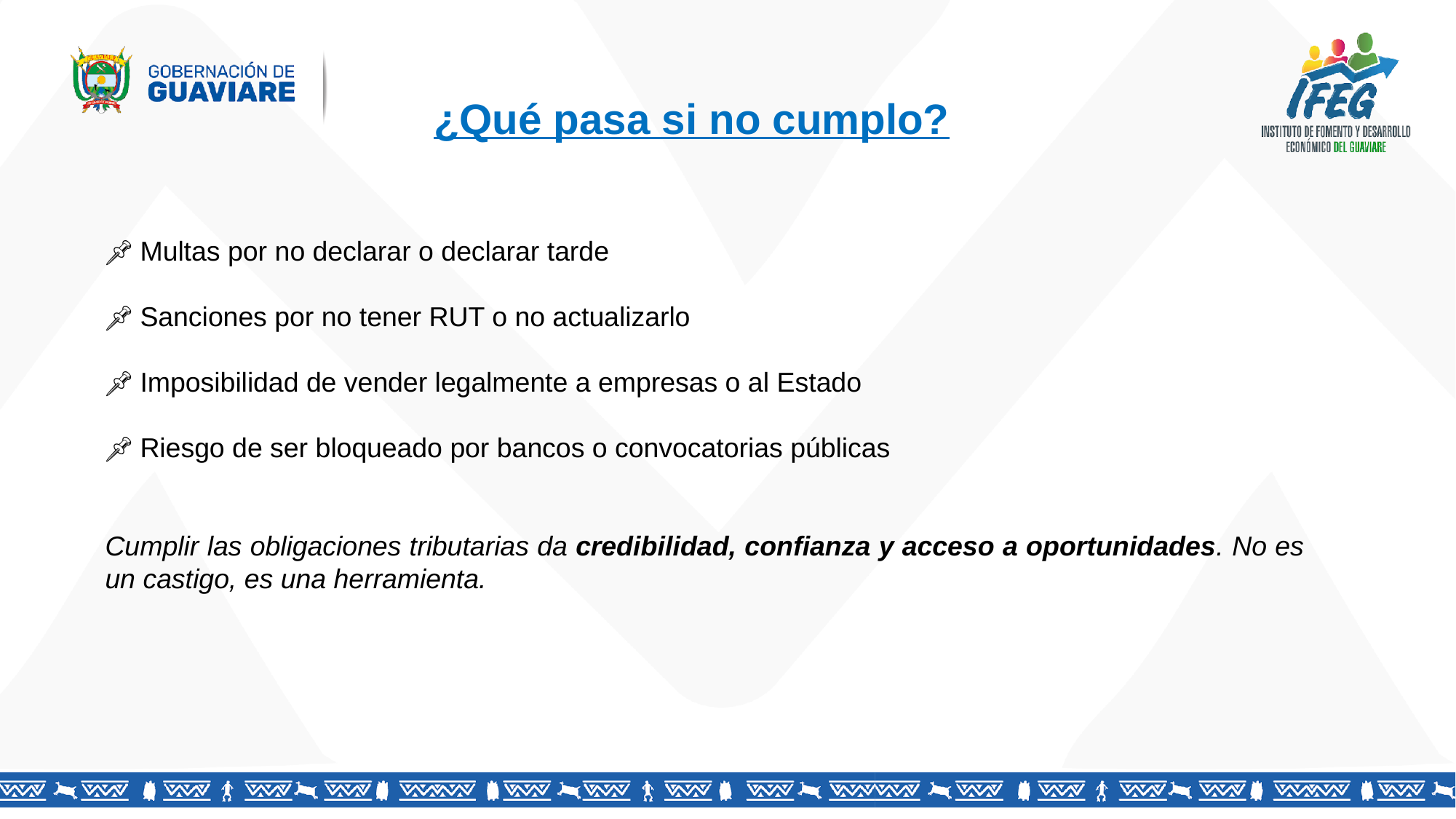

¿Qué pasa si no cumplo?

📌 Multas por no declarar o declarar tarde

📌 Sanciones por no tener RUT o no actualizarlo

📌 Imposibilidad de vender legalmente a empresas o al Estado

📌 Riesgo de ser bloqueado por bancos o convocatorias públicas

Cumplir las obligaciones tributarias da credibilidad, confianza y acceso a oportunidades. No es un castigo, es una herramienta.